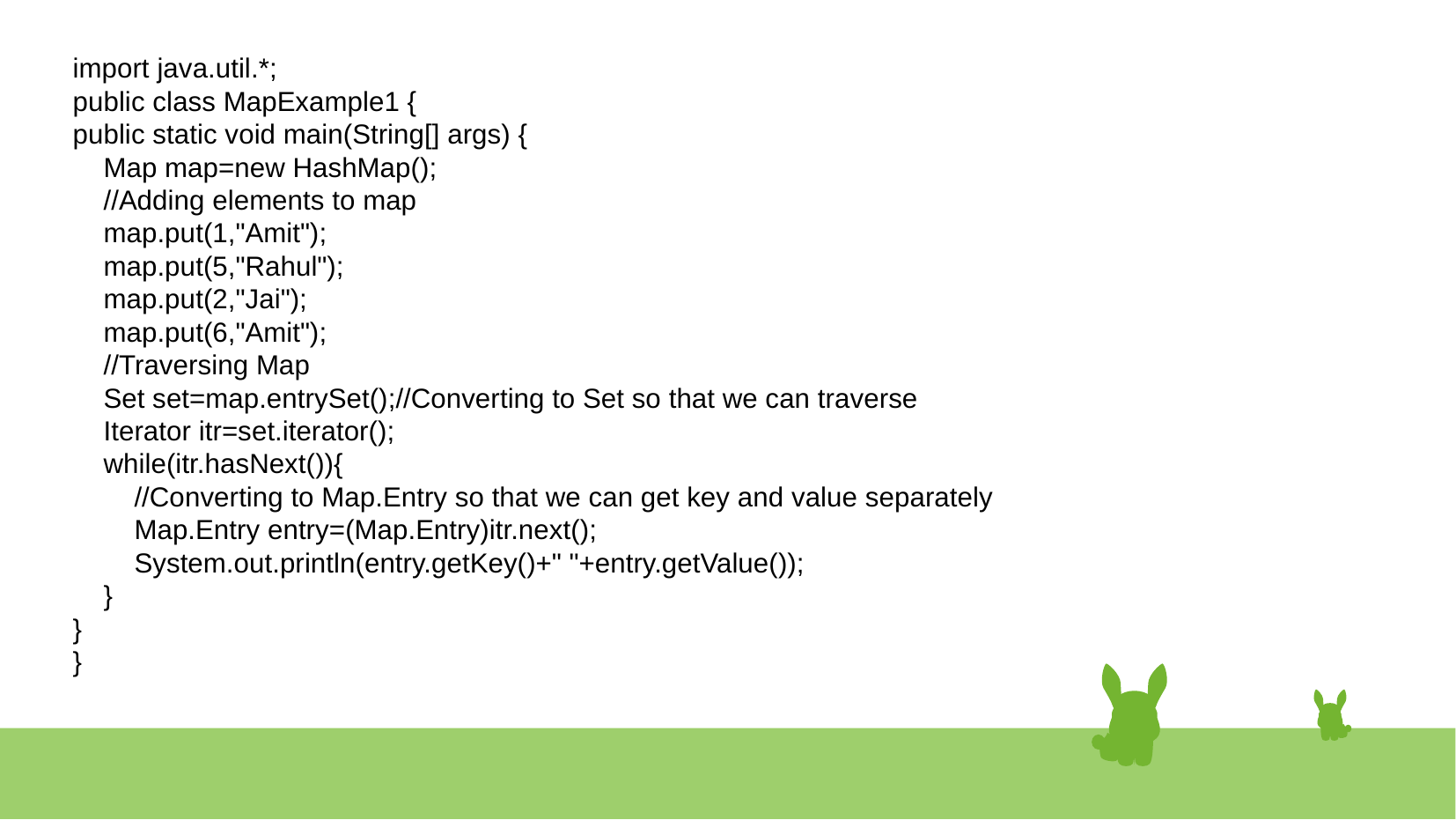

# import java.util.*;
public class MapExample1 {
public static void main(String[] args) {
    Map map=new HashMap();
    //Adding elements to map
    map.put(1,"Amit");
    map.put(5,"Rahul");
    map.put(2,"Jai");
    map.put(6,"Amit");
    //Traversing Map
    Set set=map.entrySet();//Converting to Set so that we can traverse
    Iterator itr=set.iterator();
    while(itr.hasNext()){
        //Converting to Map.Entry so that we can get key and value separately
        Map.Entry entry=(Map.Entry)itr.next();
        System.out.println(entry.getKey()+" "+entry.getValue());
    }
}
}